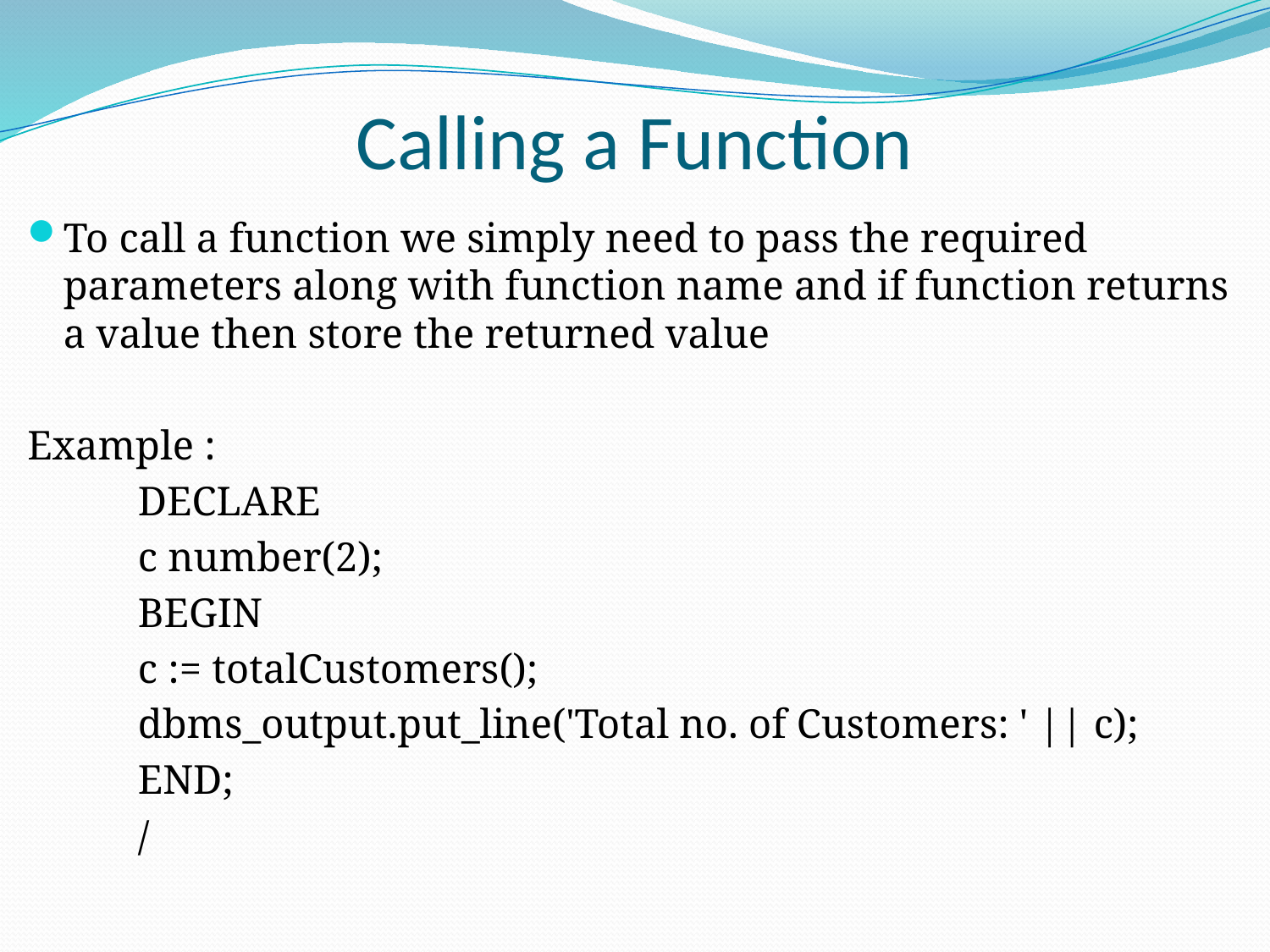

# Calling a Function
To call a function we simply need to pass the required parameters along with function name and if function returns a value then store the returned value

Example :
	DECLARE
		c number(2);
	BEGIN
		c := totalCustomers();
		dbms_output.put_line('Total no. of Customers: ' || c);
	END;
	/